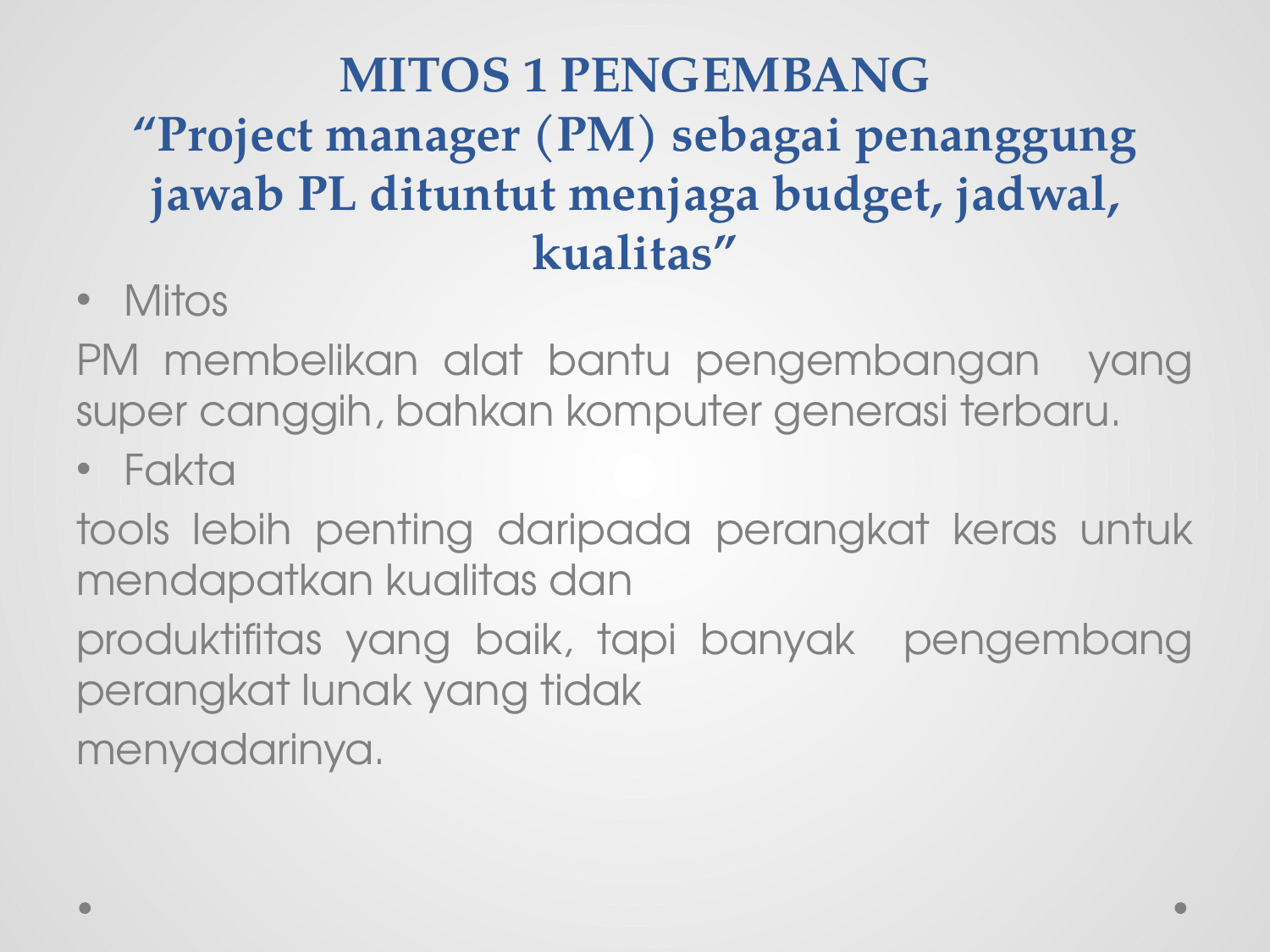

# MITOS 1 PENGEMBANG “Project manager (PM) sebagai penanggung jawab PL dituntut menjaga budget, jadwal, kualitas”
Mitos
PM membelikan alat bantu pengembangan  yang super canggih, bahkan komputer generasi terbaru.
Fakta
tools lebih penting daripada perangkat keras untuk mendapatkan kualitas dan
produktifitas yang baik, tapi banyak  pengembang perangkat lunak yang tidak
menyadarinya.